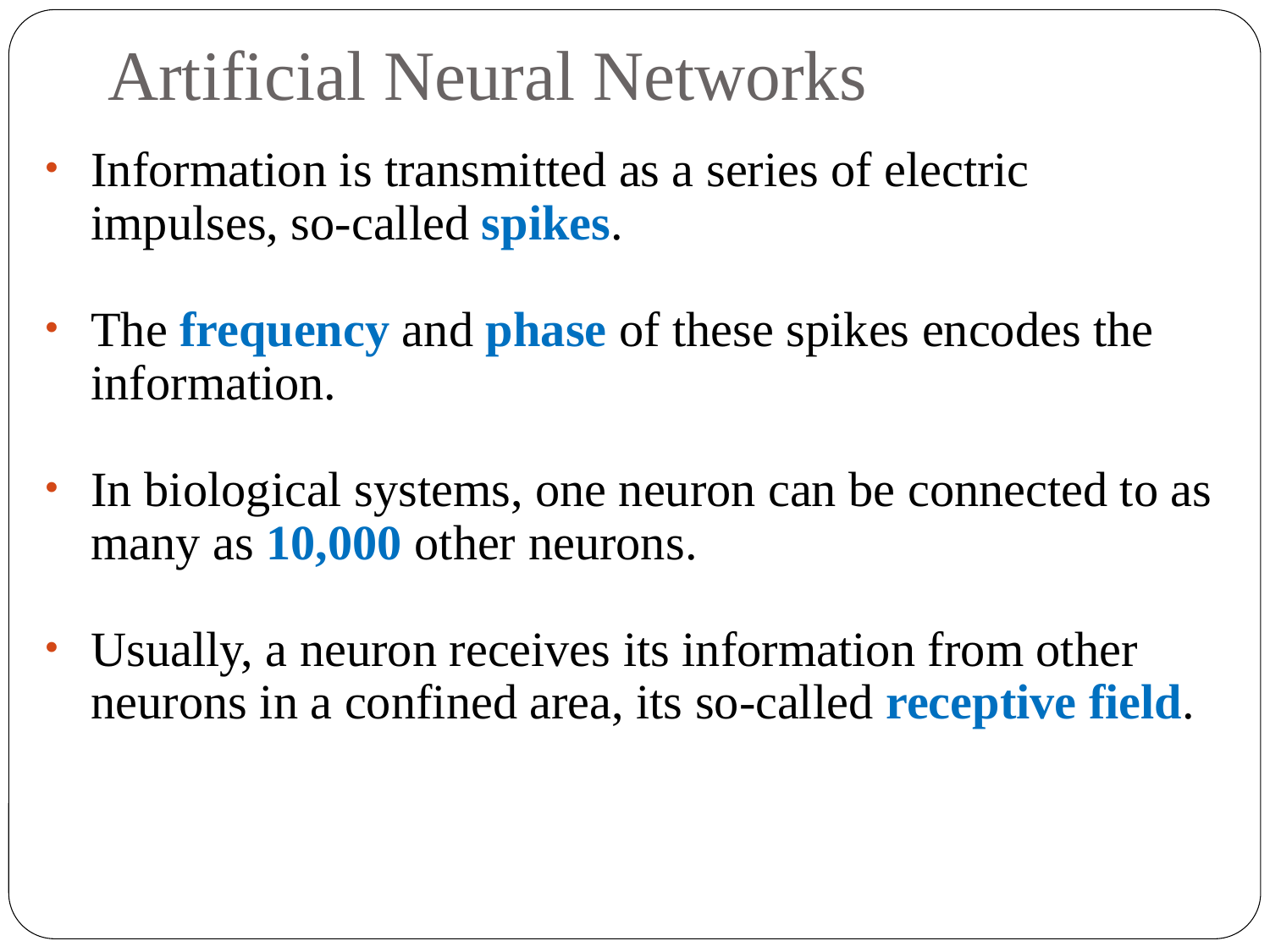

Artificial Neural Networks
Information is transmitted as a series of electric impulses, so-called spikes.

The frequency and phase of these spikes encodes the information.

In biological systems, one neuron can be connected to as many as 10,000 other neurons.
Usually, a neuron receives its information from other neurons in a confined area, its so-called receptive field.